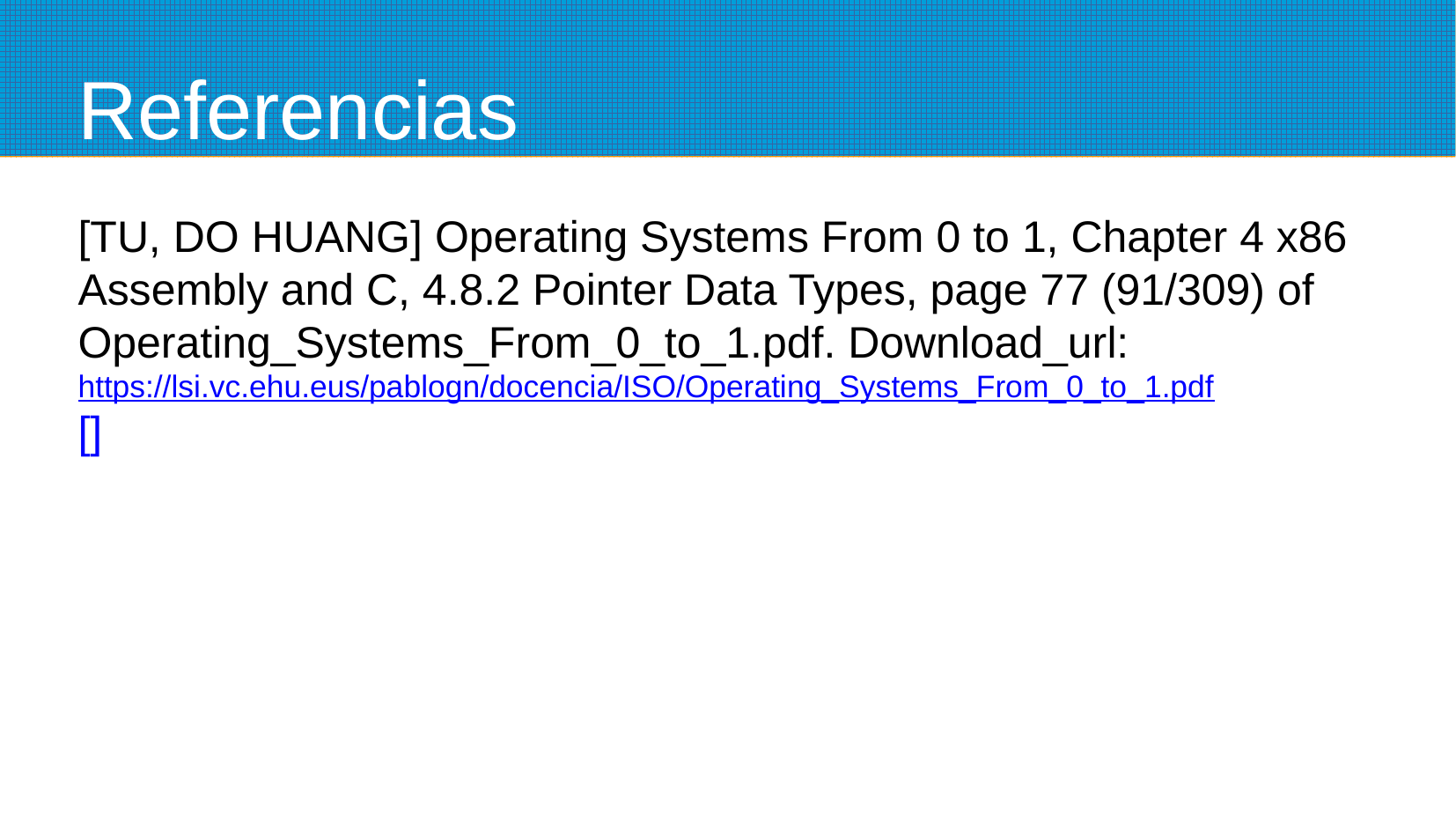

Referencias
[TU, DO HUANG] Operating Systems From 0 to 1, Chapter 4 x86 Assembly and C, 4.8.2 Pointer Data Types, page 77 (91/309) of Operating_Systems_From_0_to_1.pdf. Download_url:
https://lsi.vc.ehu.eus/pablogn/docencia/ISO/Operating_Systems_From_0_to_1.pdf
[]